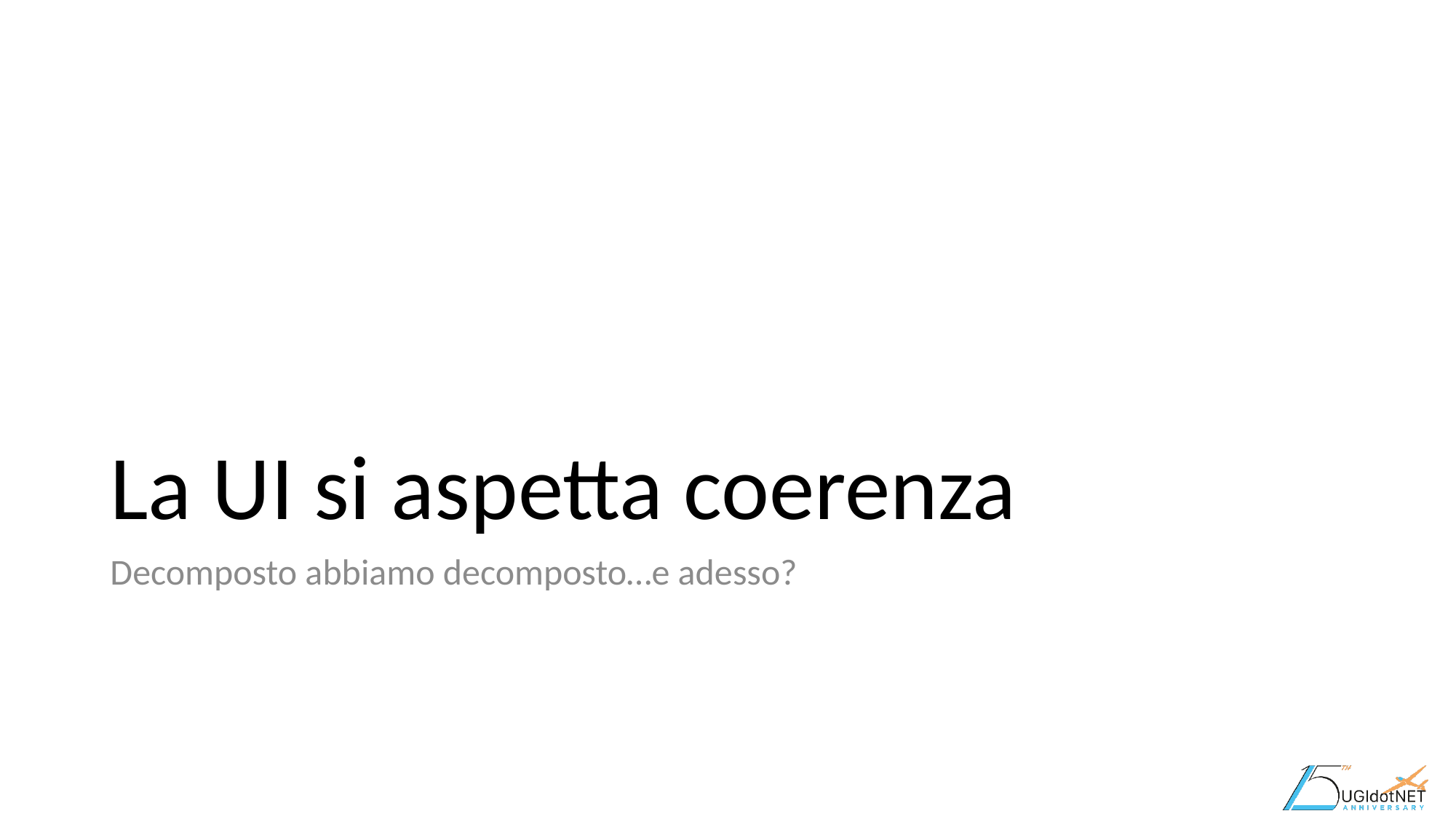

# La UI si aspetta coerenza
Decomposto abbiamo decomposto…e adesso?